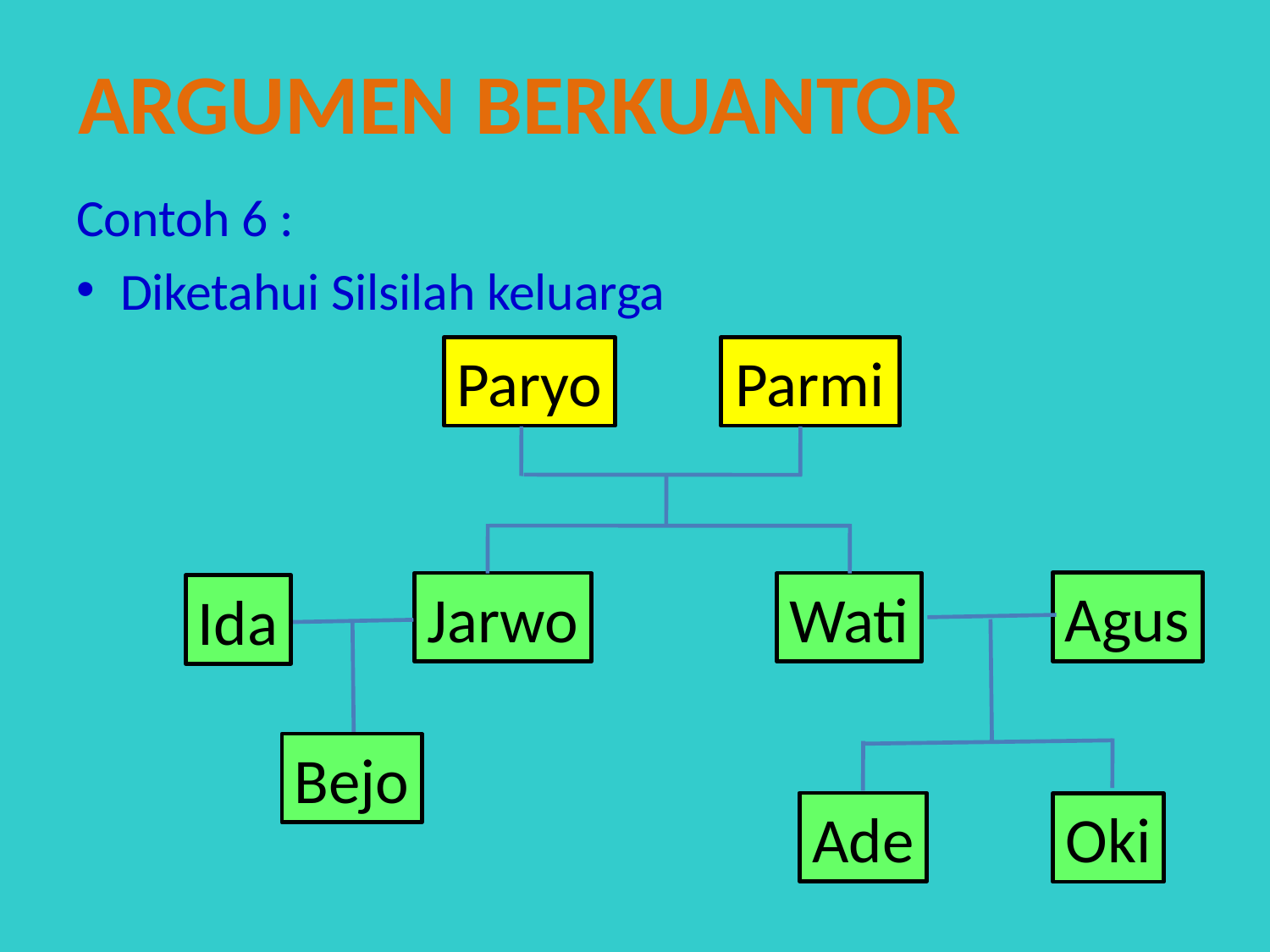

argumen berkuantor
Contoh 6 :
Diketahui Silsilah keluarga

Paryo
Parmi
Agus
Jarwo
Wati
Ida
Bejo
Ade
Oki